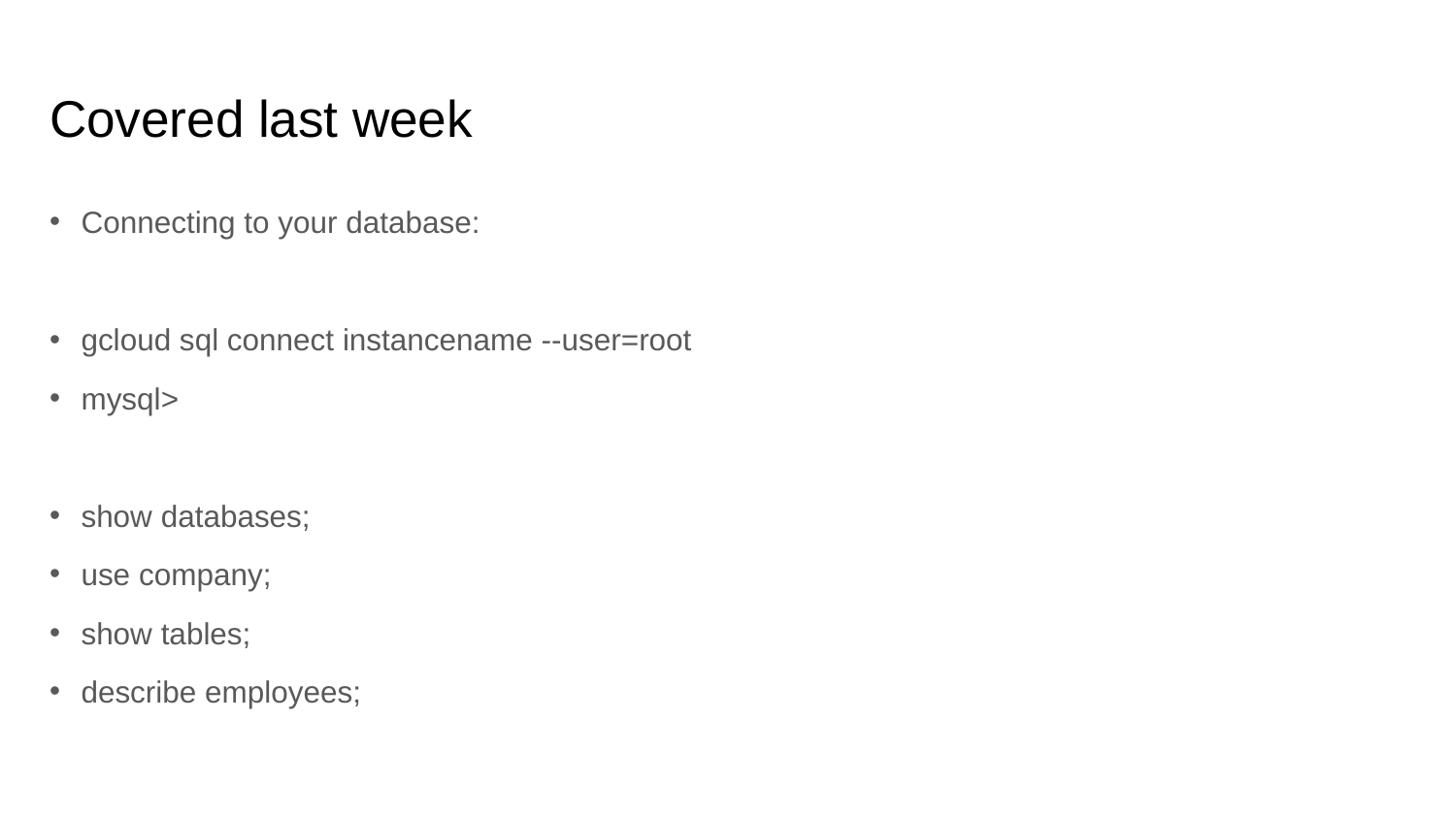

# Covered last week
Connecting to your database:

gcloud sql connect instancename --user=root
mysql>

show databases;
use company;
show tables;
describe employees;